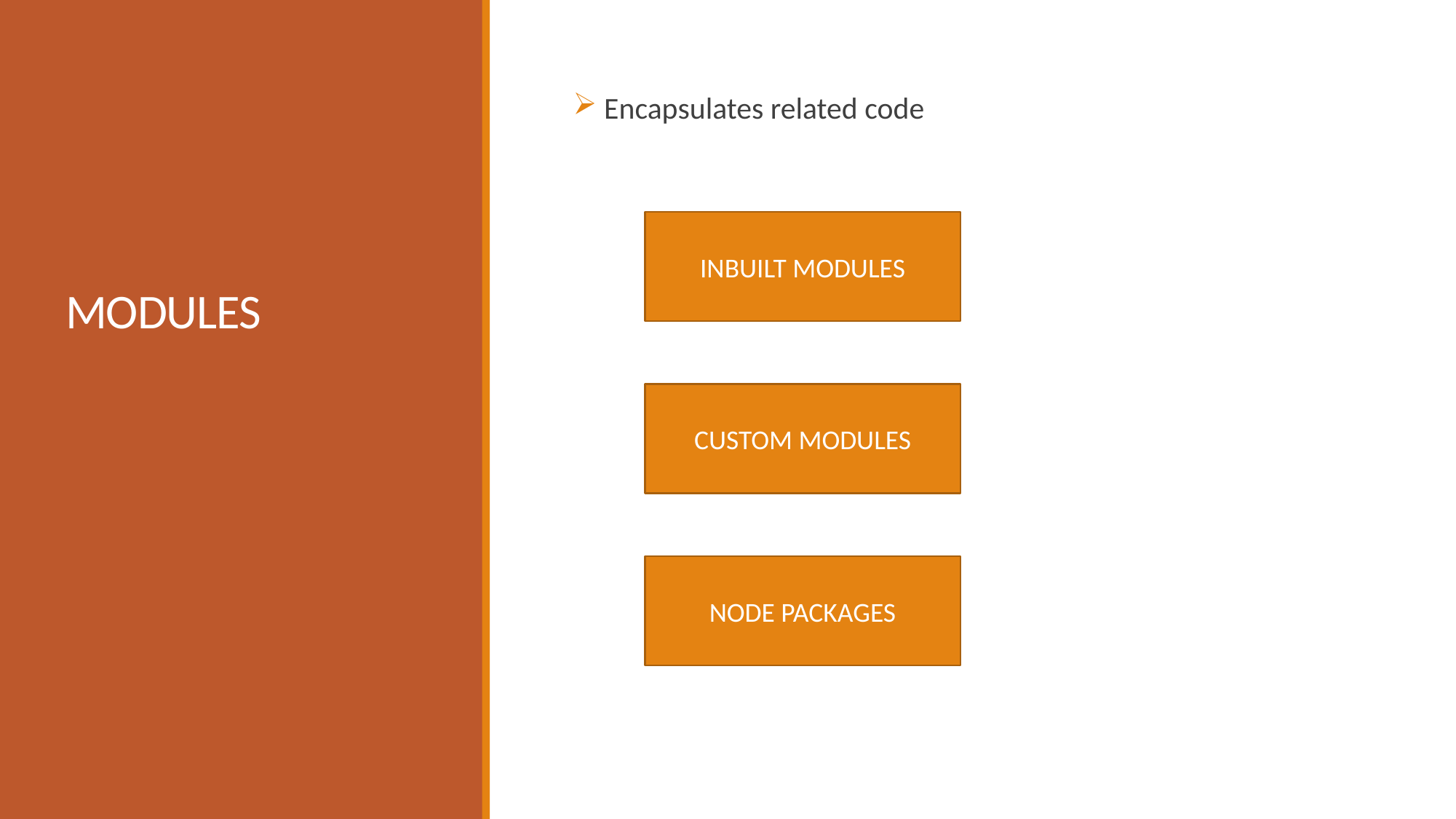

# MODULES
 Encapsulates related code

INBUILT MODULES
CUSTOM MODULES
NODE PACKAGES